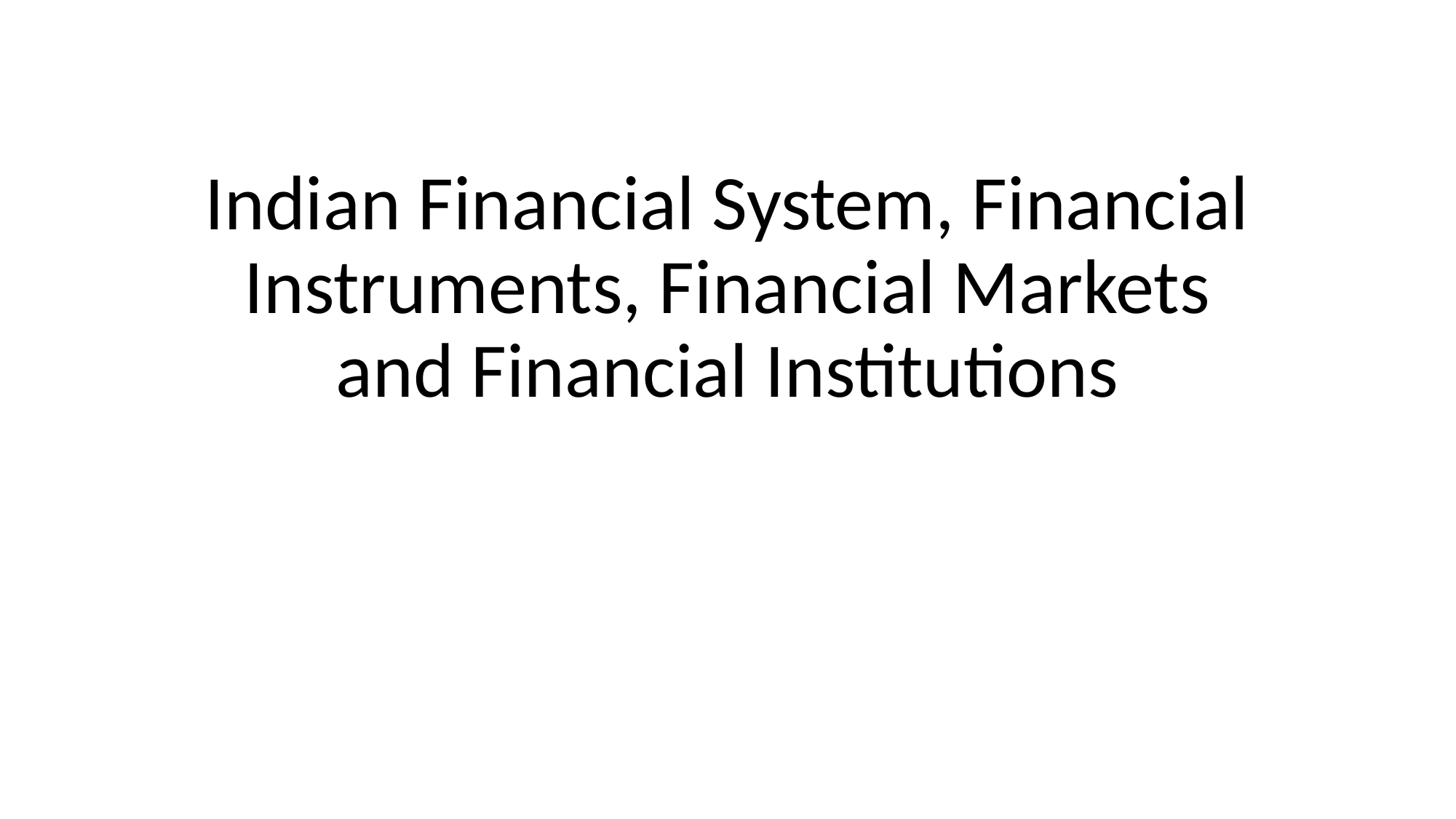

# Indian Financial System, Financial Instruments, Financial Markets and Financial Institutions